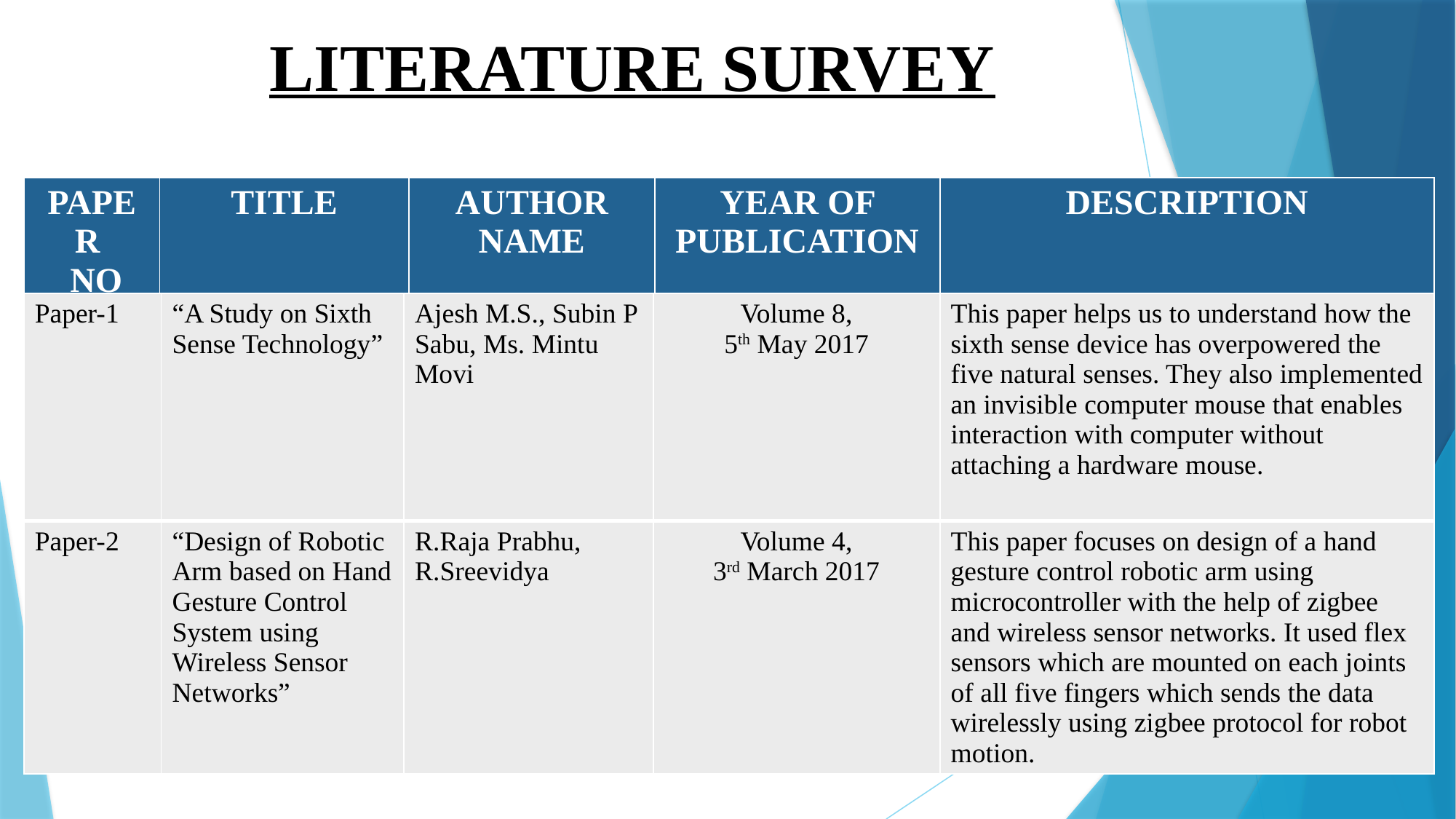

# LITERATURE SURVEY
| PAPER NO | TITLE | AUTHOR NAME | YEAR OF PUBLICATION | DESCRIPTION |
| --- | --- | --- | --- | --- |
| Paper-1 | “A Study on Sixth Sense Technology” | Ajesh M.S., Subin P Sabu, Ms. Mintu Movi | Volume 8, 5th May 2017 | This paper helps us to understand how the sixth sense device has overpowered the five natural senses. They also implemented an invisible computer mouse that enables interaction with computer without attaching a hardware mouse. |
| --- | --- | --- | --- | --- |
| Paper-2 | “Design of Robotic Arm based on Hand Gesture Control System using Wireless Sensor Networks” | R.Raja Prabhu, R.Sreevidya | Volume 4, 3rd March 2017 | This paper focuses on design of a hand gesture control robotic arm using microcontroller with the help of zigbee and wireless sensor networks. It used flex sensors which are mounted on each joints of all five fingers which sends the data wirelessly using zigbee protocol for robot motion. |